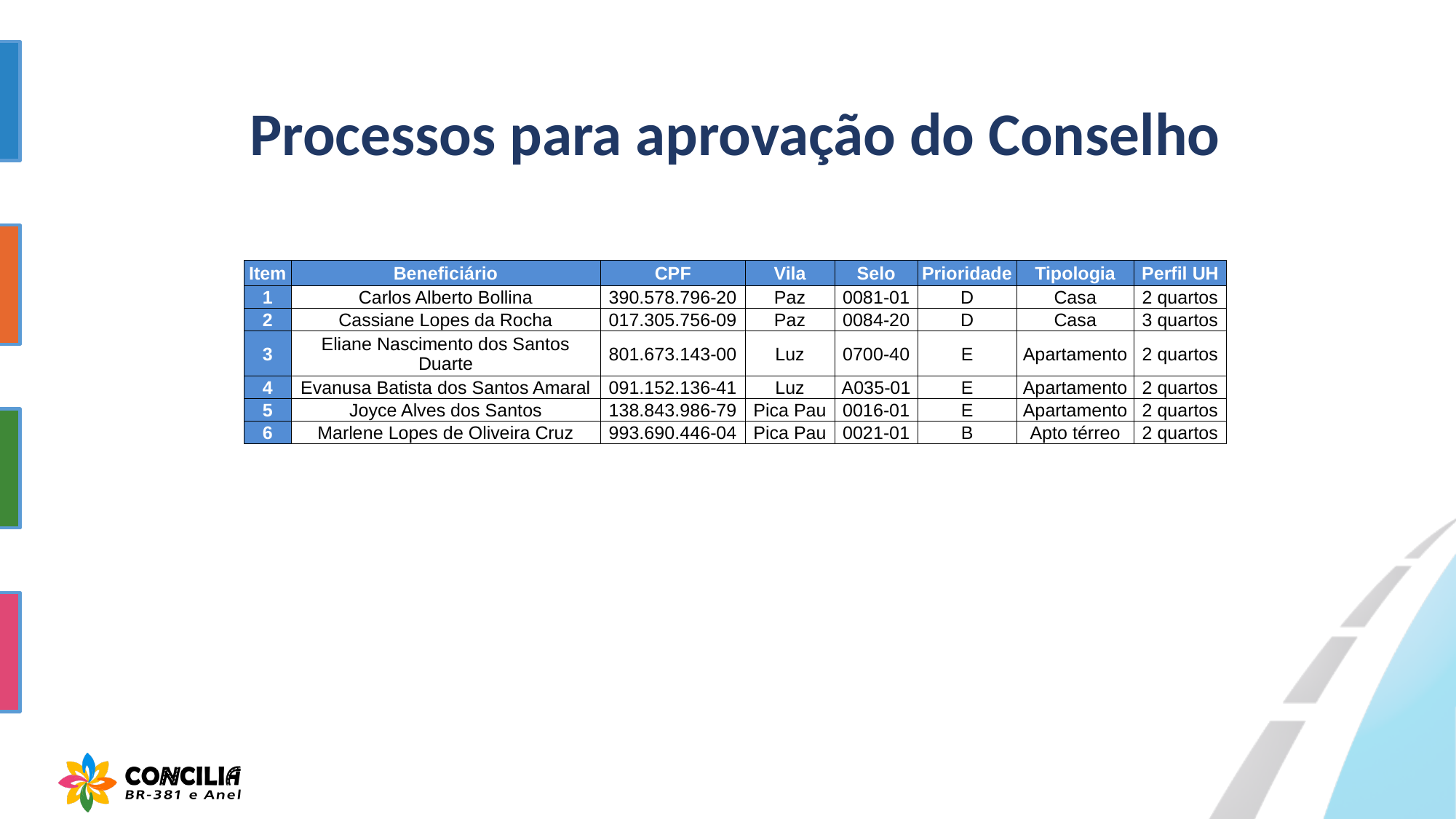

Processos para aprovação do Conselho

| Item | Beneficiário | CPF | Vila | Selo | Prioridade | Tipologia | Perfil UH |
| --- | --- | --- | --- | --- | --- | --- | --- |
| 1 | Carlos Alberto Bollina | 390.578.796-20 | Paz | 0081-01 | D | Casa | 2 quartos |
| 2 | Cassiane Lopes da Rocha | 017.305.756-09 | Paz | 0084-20 | D | Casa | 3 quartos |
| 3 | Eliane Nascimento dos Santos Duarte | 801.673.143-00 | Luz | 0700-40 | E | Apartamento | 2 quartos |
| 4 | Evanusa Batista dos Santos Amaral | 091.152.136-41 | Luz | A035-01 | E | Apartamento | 2 quartos |
| 5 | Joyce Alves dos Santos | 138.843.986-79 | Pica Pau | 0016-01 | E | Apartamento | 2 quartos |
| 6 | Marlene Lopes de Oliveira Cruz | 993.690.446-04 | Pica Pau | 0021-01 | B | Apto térreo | 2 quartos |